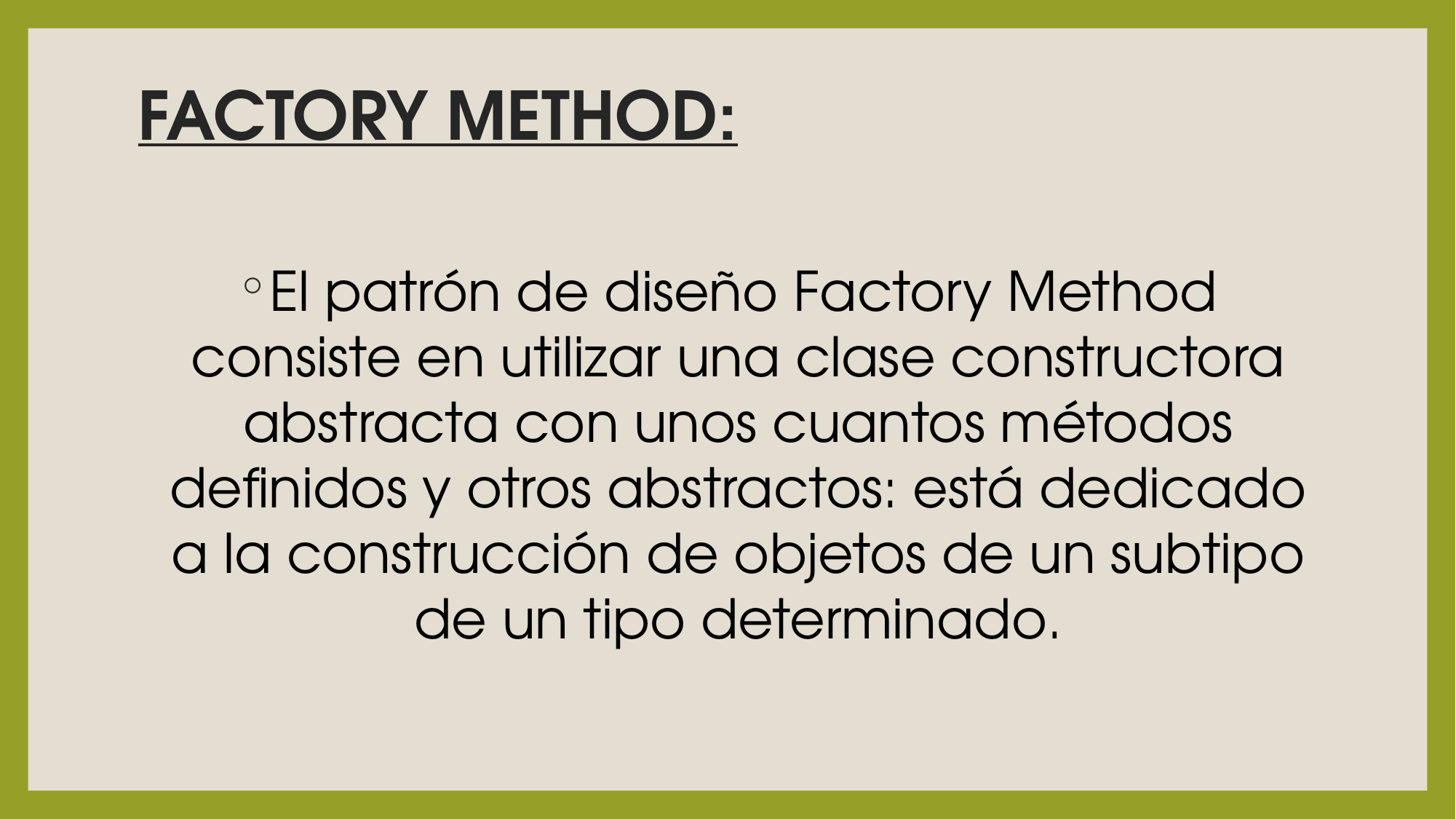

# FACTORY METHOD:
El patrón de diseño Factory Method consiste en utilizar una clase constructora abstracta con unos cuantos métodos definidos y otros abstractos: está dedicado a la construcción de objetos de un subtipo de un tipo determinado.